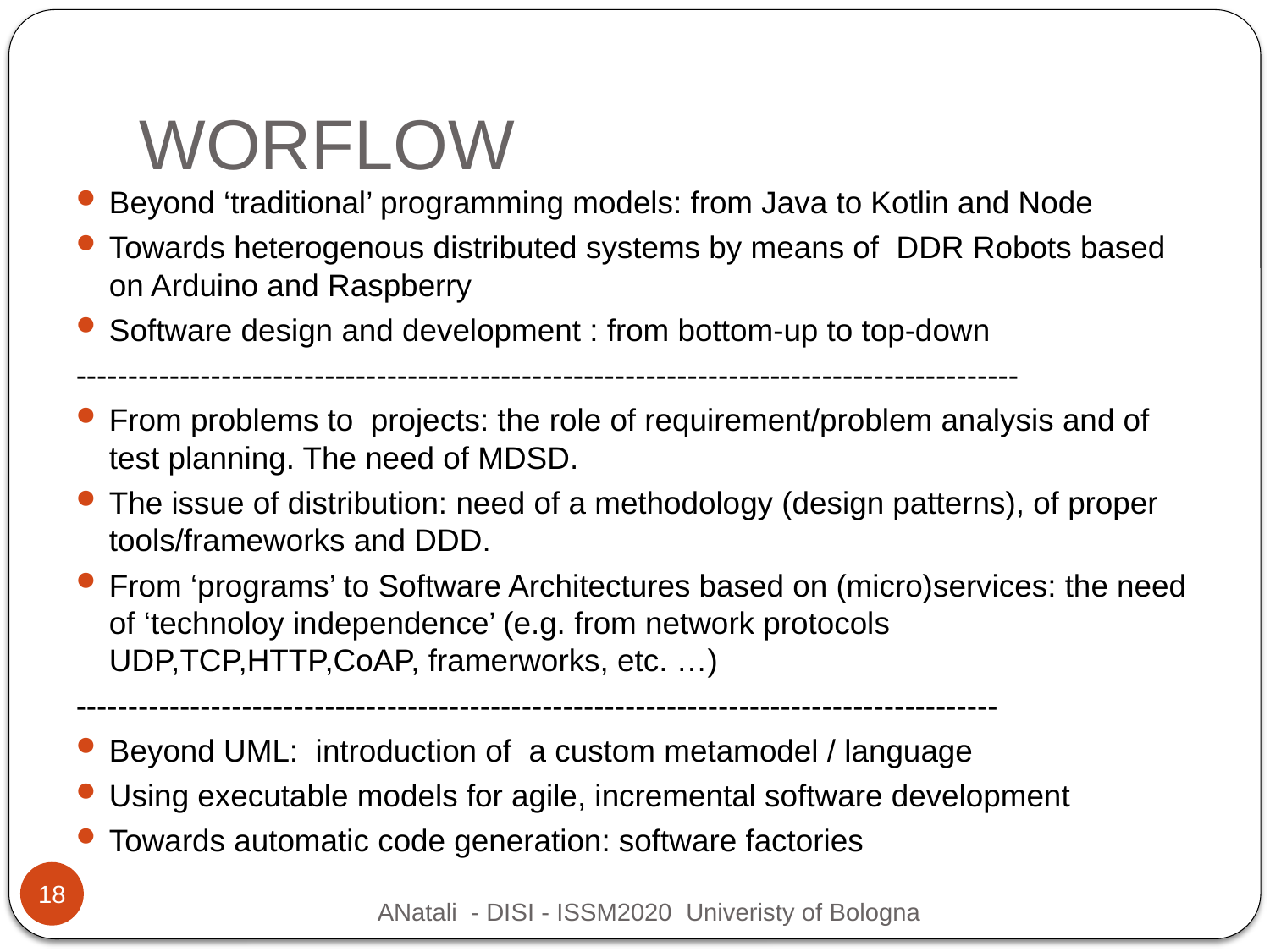

# WORFLOW
Beyond ‘traditional’ programming models: from Java to Kotlin and Node
Towards heterogenous distributed systems by means of  DDR Robots based on Arduino and Raspberry
Software design and development : from bottom-up to top-down
-------------------------------------------------------------------------------------------
From problems to  projects: the role of requirement/problem analysis and of test planning. The need of MDSD.
The issue of distribution: need of a methodology (design patterns), of proper tools/frameworks and DDD.
From ‘programs’ to Software Architectures based on (micro)services: the need of ‘technoloy independence’ (e.g. from network protocols UDP,TCP,HTTP,CoAP, framerworks, etc. …)
-----------------------------------------------------------------------------------------
Beyond UML:  introduction of  a custom metamodel / language
Using executable models for agile, incremental software development
Towards automatic code generation: software factories
18
ANatali  - DISI - ISSM2020  Univeristy of Bologna